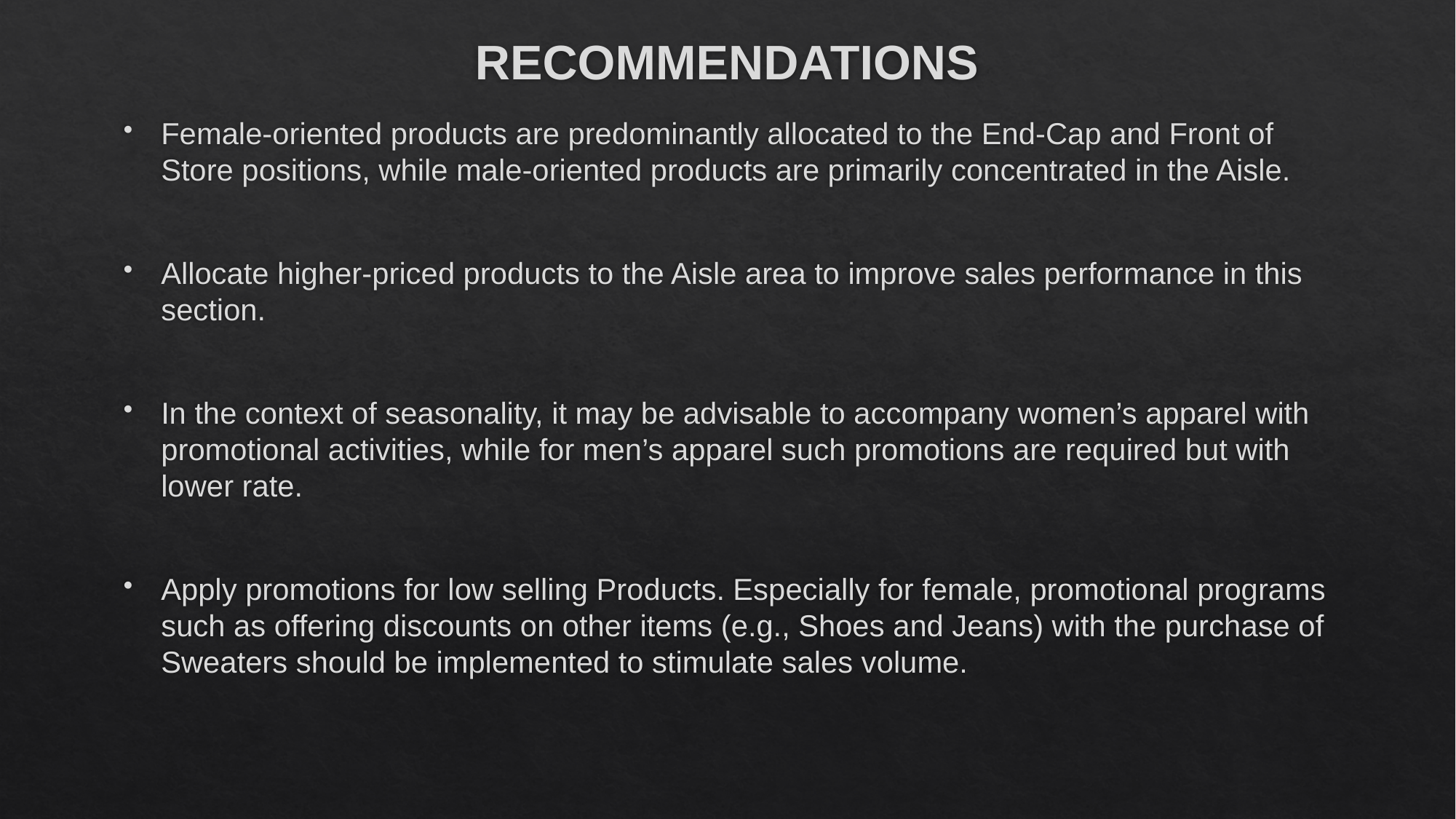

# RECOMMENDATIONS
Female-oriented products are predominantly allocated to the End-Cap and Front of Store positions, while male-oriented products are primarily concentrated in the Aisle.

Allocate higher-priced products to the Aisle area to improve sales performance in this section.

In the context of seasonality, it may be advisable to accompany women’s apparel with promotional activities, while for men’s apparel such promotions are required but with lower rate.

Apply promotions for low selling Products. Especially for female, promotional programs such as offering discounts on other items (e.g., Shoes and Jeans) with the purchase of Sweaters should be implemented to stimulate sales volume.